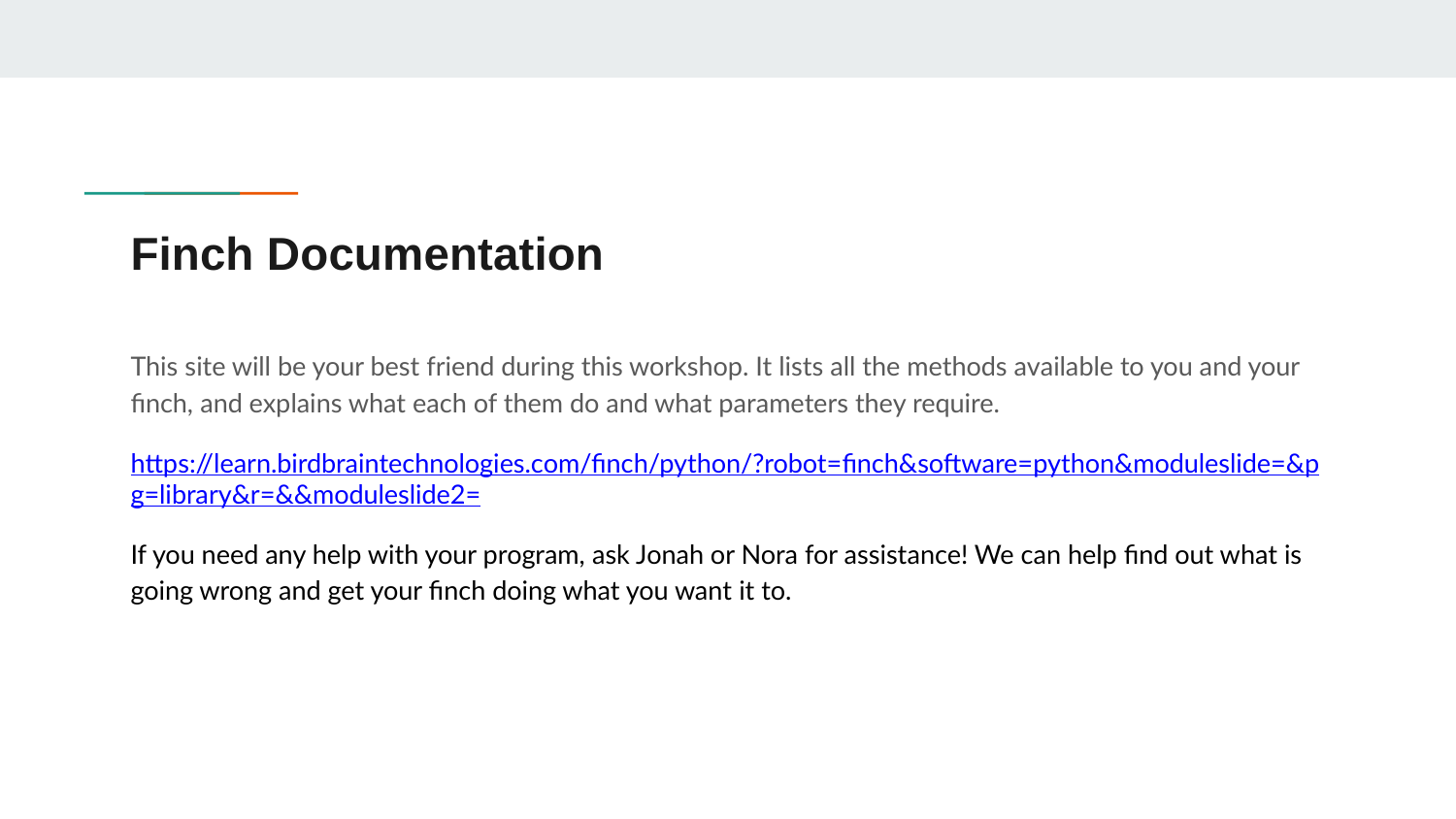

# Finch Documentation
This site will be your best friend during this workshop. It lists all the methods available to you and your finch, and explains what each of them do and what parameters they require.
https://learn.birdbraintechnologies.com/finch/python/?robot=finch&software=python&moduleslide=&pg=library&r=&&moduleslide2=
If you need any help with your program, ask Jonah or Nora for assistance! We can help find out what is going wrong and get your finch doing what you want it to.